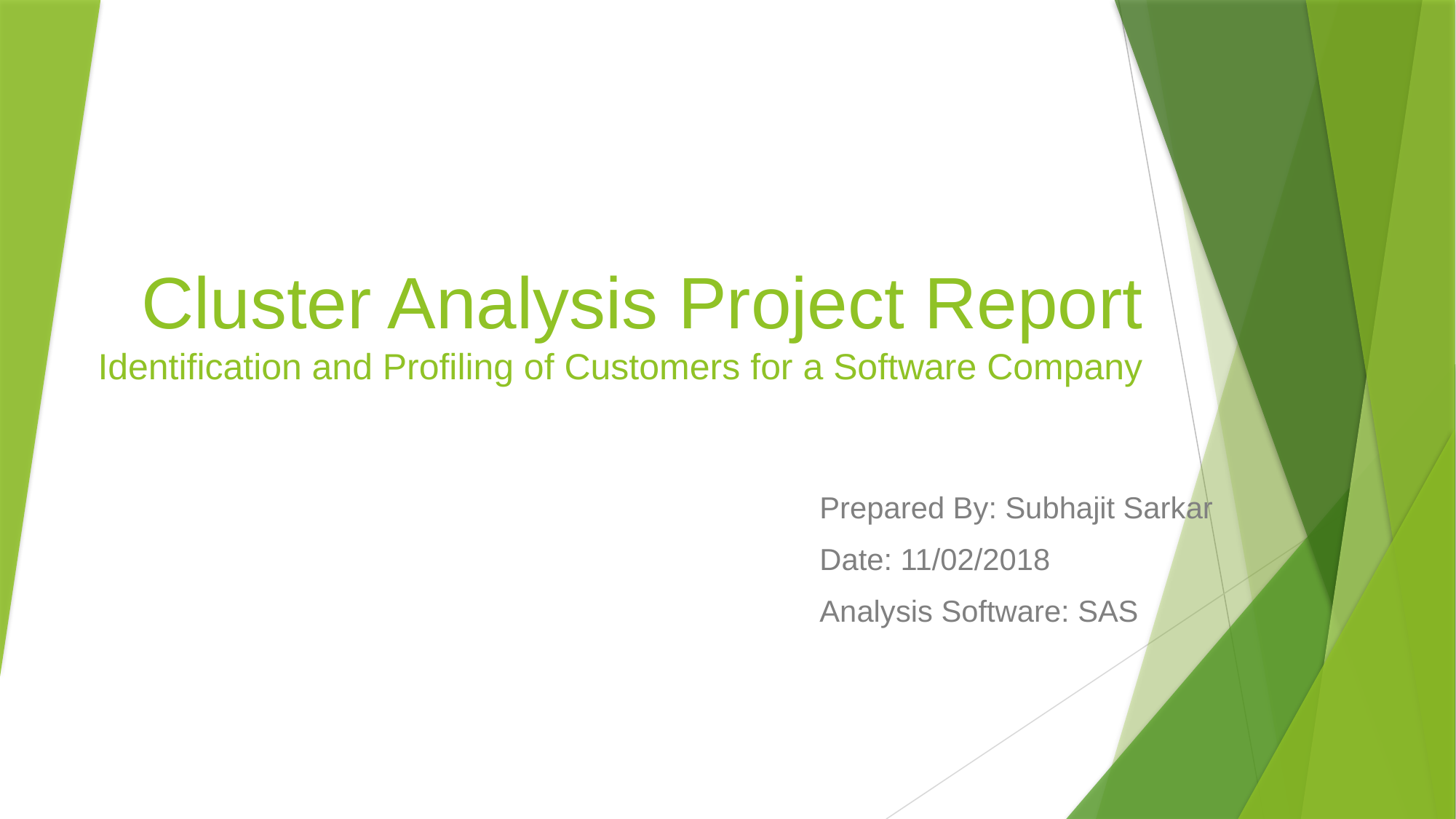

# Cluster Analysis Project Report Identification and Profiling of Customers for a Software Company
Prepared By: Subhajit Sarkar
Date: 11/02/2018
Analysis Software: SAS